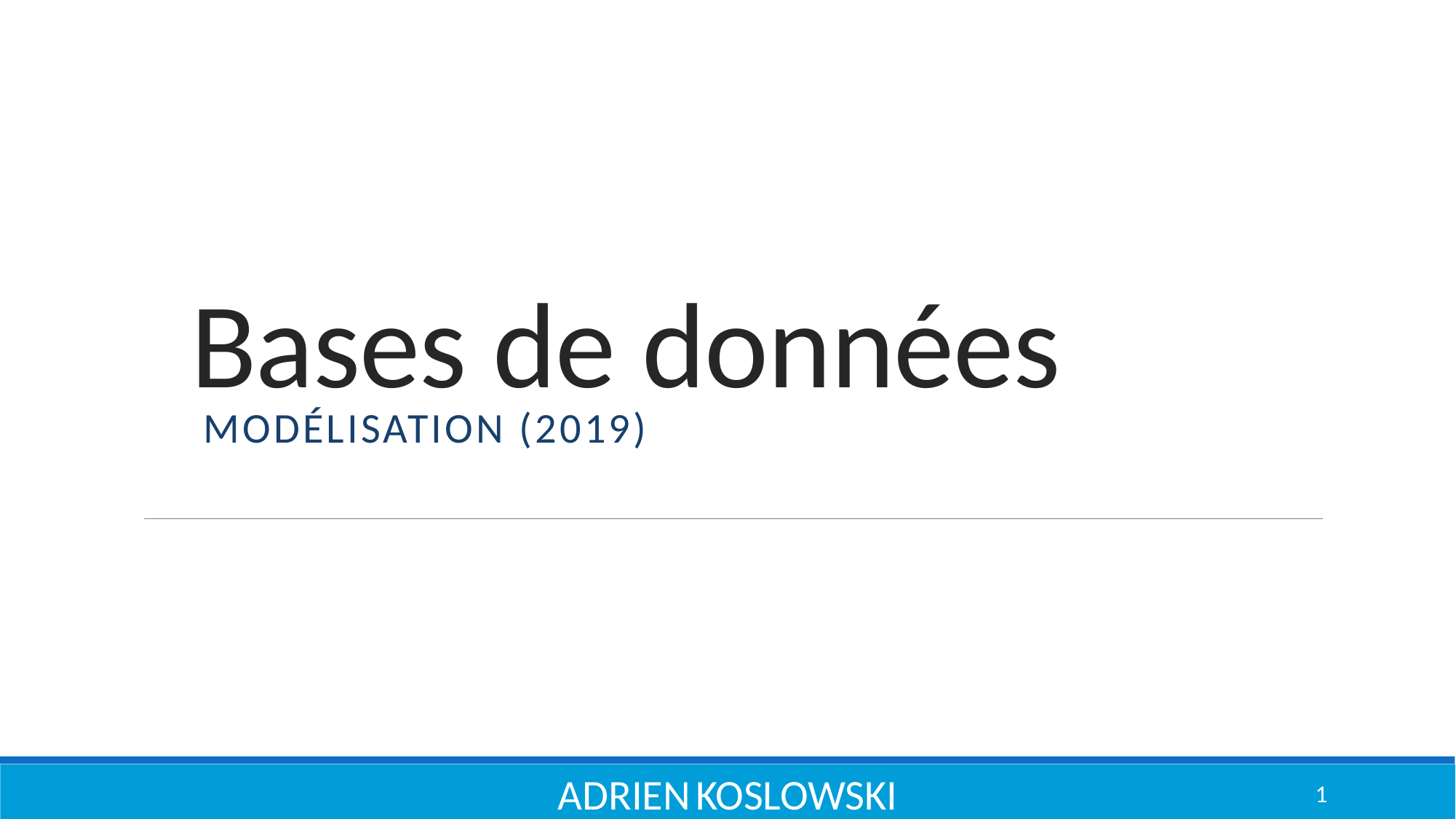

# Bases de données
 Modélisation (2019)
Adrien KOSLOWSKI
1